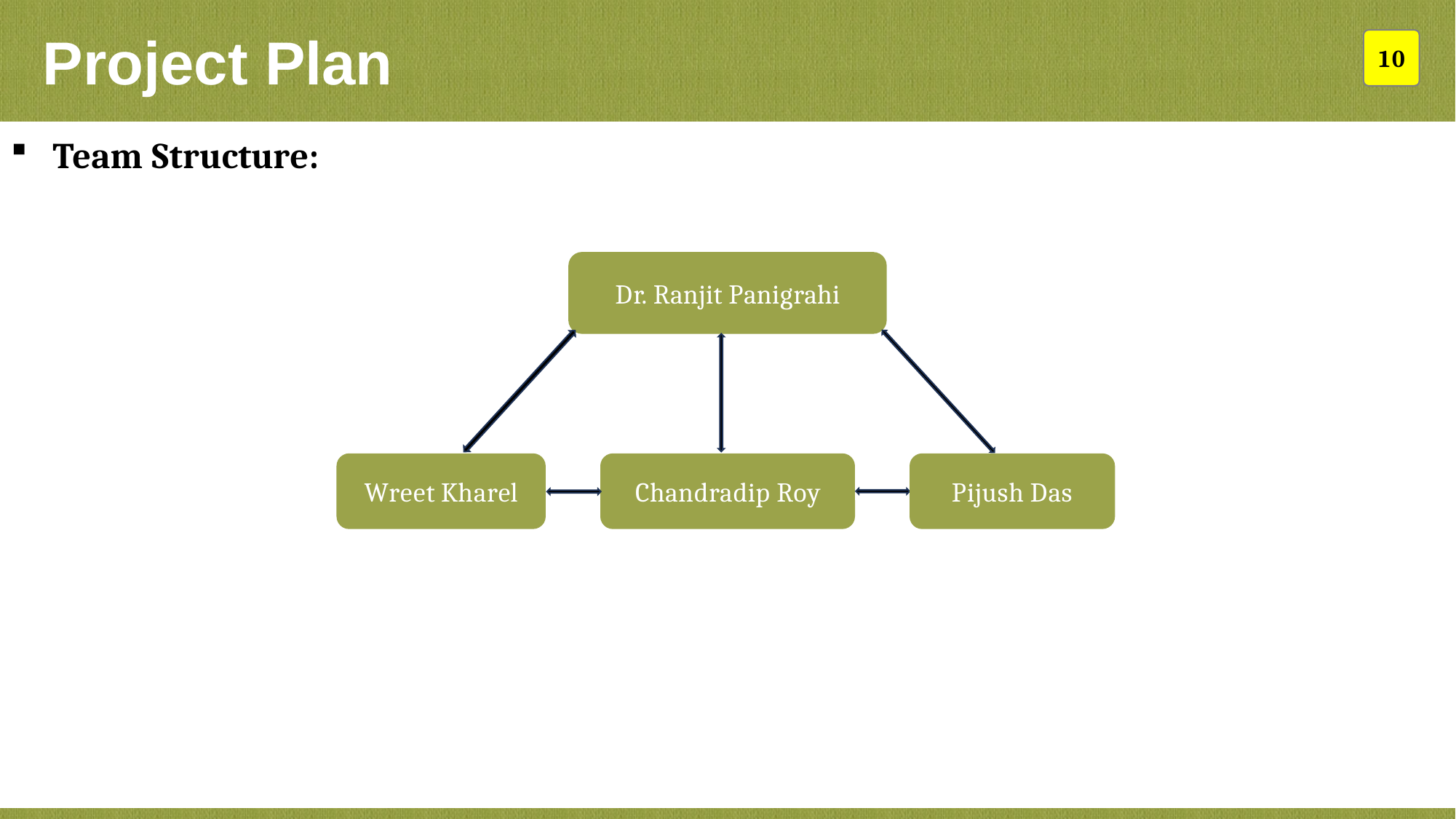

Project Plan
10
Team Structure:

Dr. Ranjit Panigrahi

Wreet Kharel
Pijush Das
Chandradip Roy